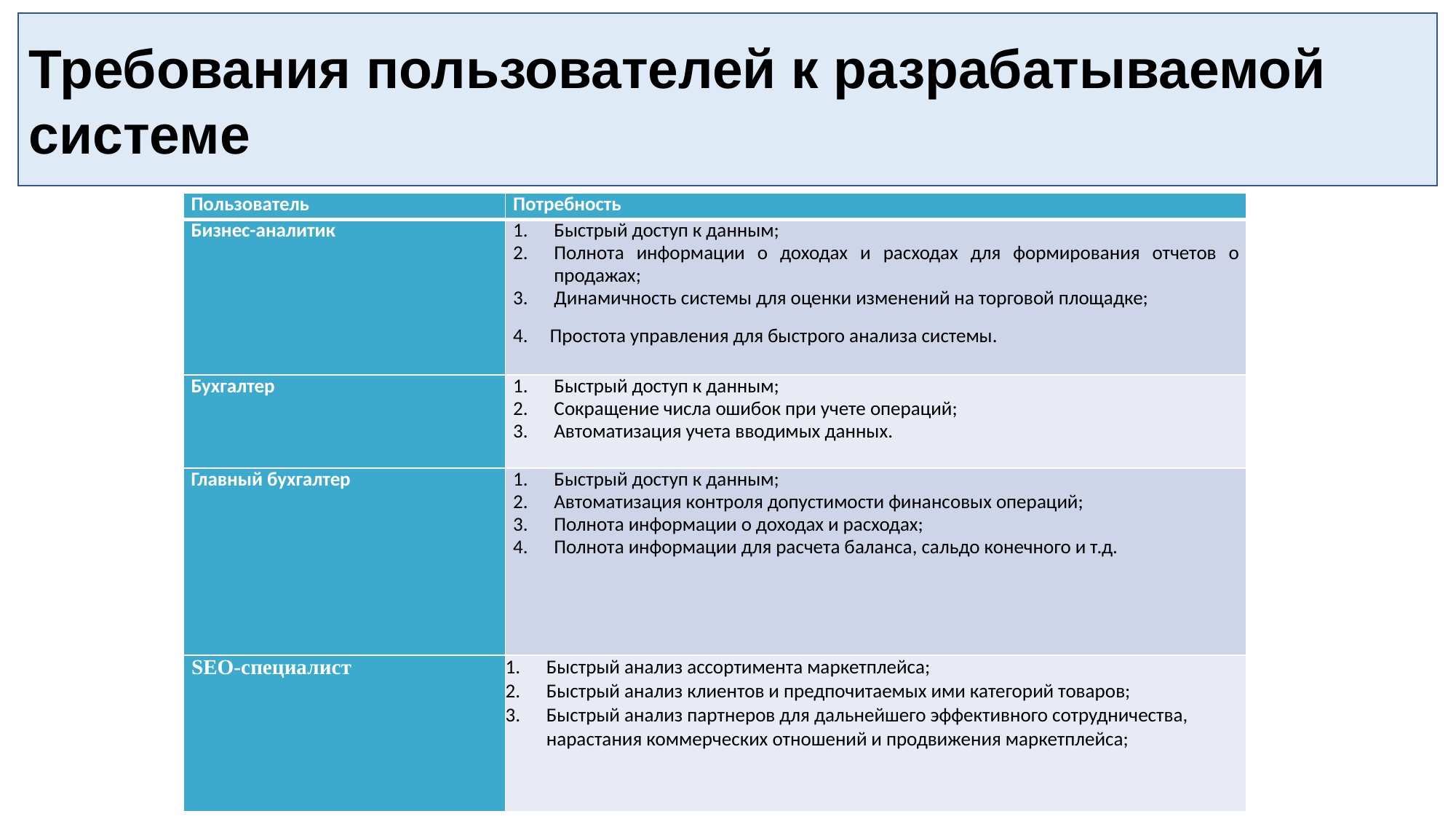

Требования пользователей к разрабатываемой системе
| Пользователь | Потребность |
| --- | --- |
| Бизнес-аналитик | Быстрый доступ к данным; Полнота информации о доходах и расходах для формирования отчетов о продажах; Динамичность системы для оценки изменений на торговой площадке; 4. Простота управления для быстрого анализа системы. |
| Бухгалтер | Быстрый доступ к данным; Сокращение числа ошибок при учете операций; Автоматизация учета вводимых данных. |
| Главный бухгалтер | Быстрый доступ к данным; Автоматизация контроля допустимости финансовых операций; Полнота информации о доходах и расходах; Полнота информации для расчета баланса, сальдо конечного и т.д. |
| SEO-специалист | Быстрый анализ ассортимента маркетплейса; Быстрый анализ клиентов и предпочитаемых ими категорий товаров; Быстрый анализ партнеров для дальнейшего эффективного сотрудничества, нарастания коммерческих отношений и продвижения маркетплейса; |